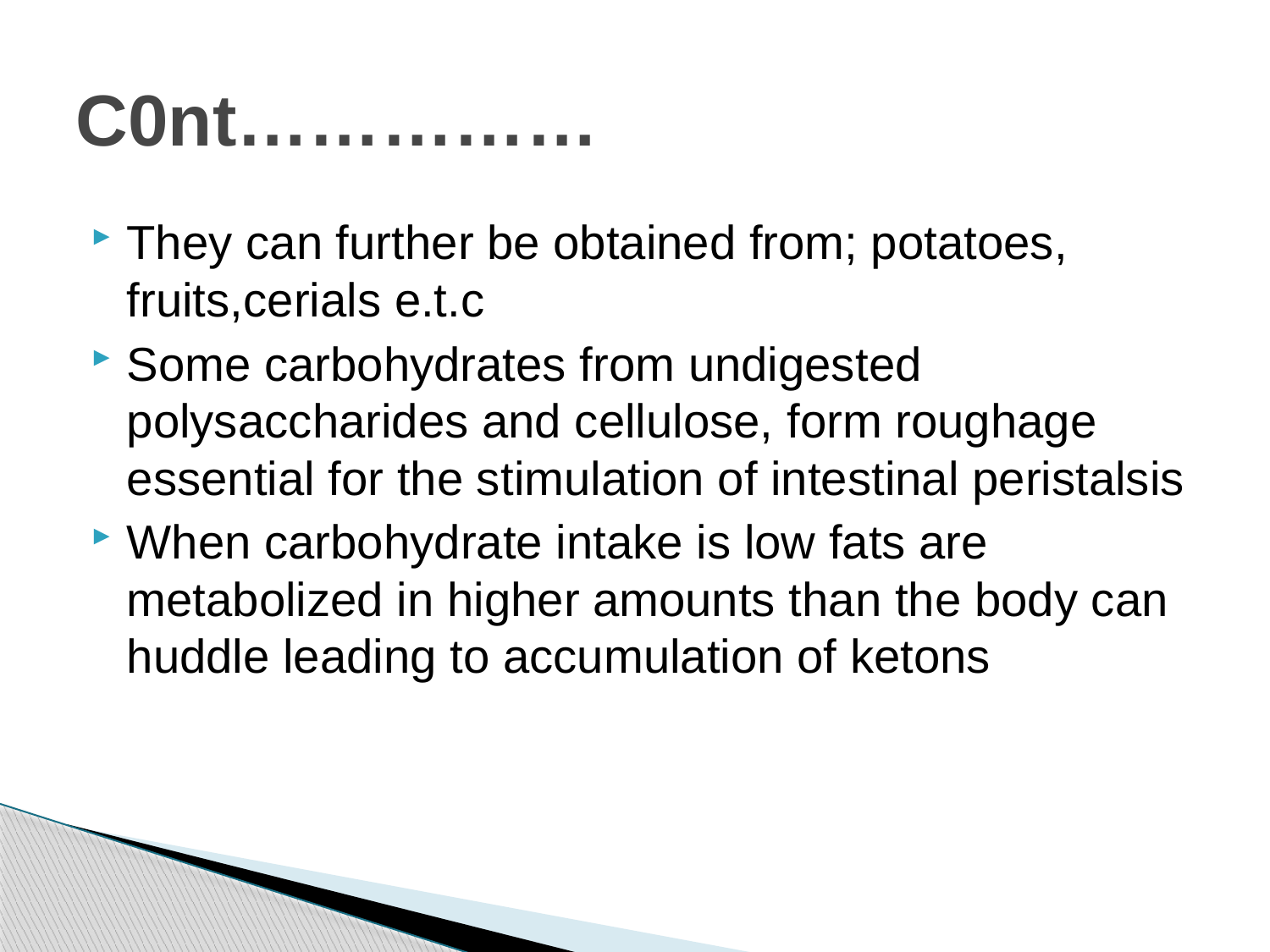

# C0nt……………
They can further be obtained from; potatoes, fruits,cerials e.t.c
Some carbohydrates from undigested polysaccharides and cellulose, form roughage essential for the stimulation of intestinal peristalsis
When carbohydrate intake is low fats are metabolized in higher amounts than the body can huddle leading to accumulation of ketons